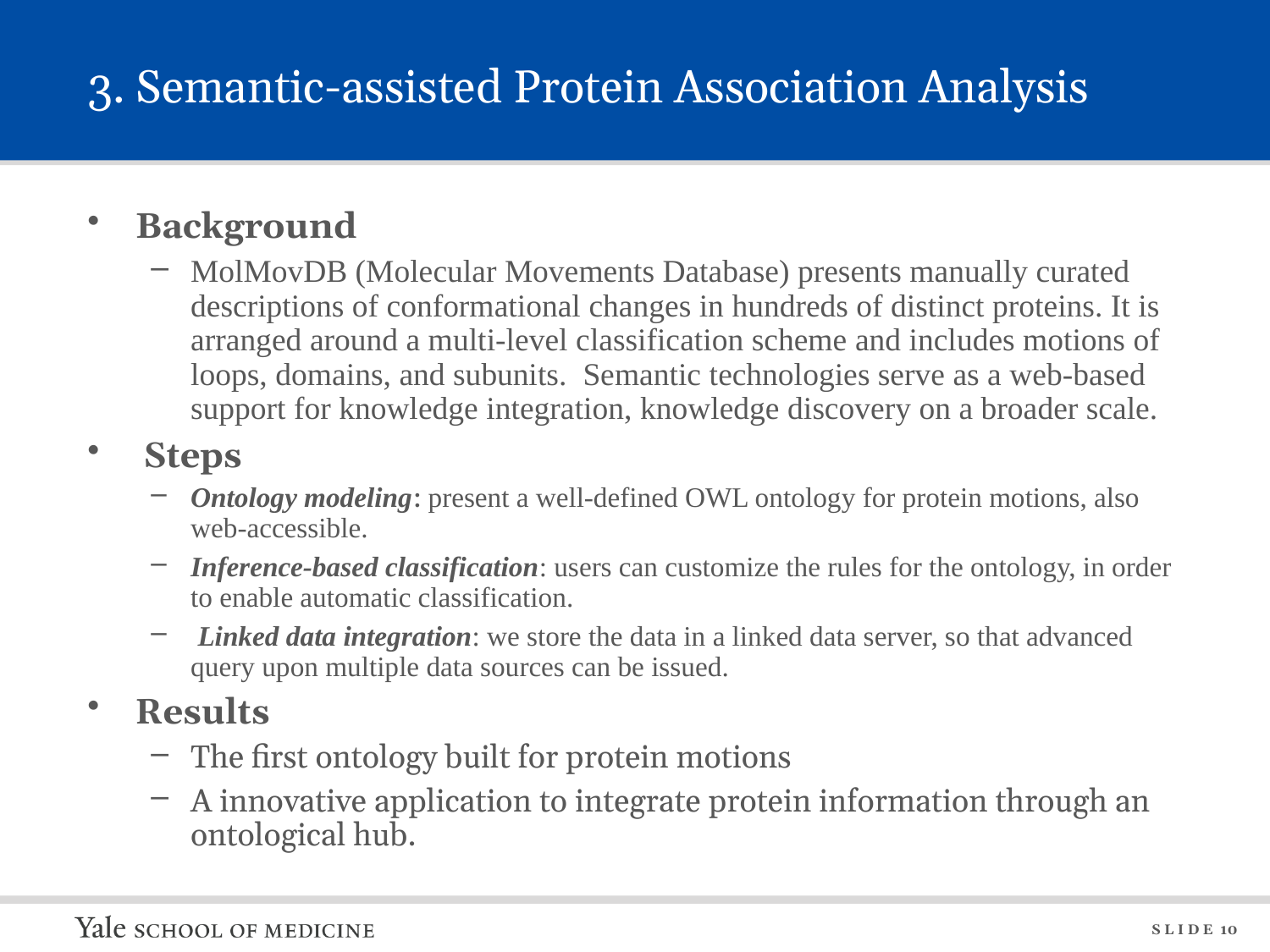

# 3. Semantic-assisted Protein Association Analysis
Background
MolMovDB (Molecular Movements Database) presents manually curated descriptions of conformational changes in hundreds of distinct proteins. It is arranged around a multi-level classification scheme and includes motions of loops, domains, and subunits.  Semantic technologies serve as a web-based support for knowledge integration, knowledge discovery on a broader scale.
 Steps
Ontology modeling: present a well-defined OWL ontology for protein motions, also web-accessible.
Inference-based classification: users can customize the rules for the ontology, in order to enable automatic classification.
 Linked data integration: we store the data in a linked data server, so that advanced query upon multiple data sources can be issued.
Results
The first ontology built for protein motions
A innovative application to integrate protein information through an ontological hub.